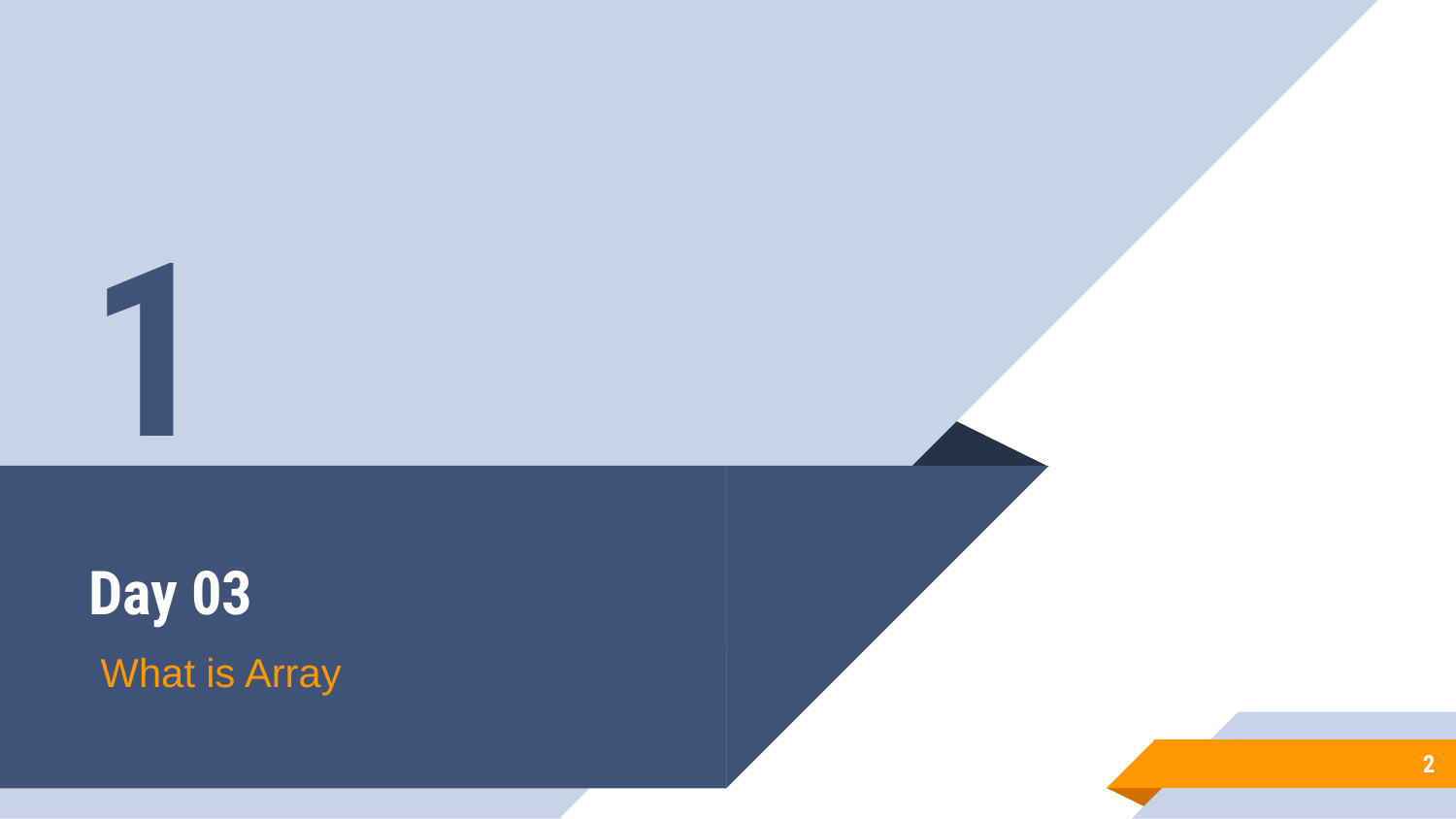

1
# Day 03
What is Array
2